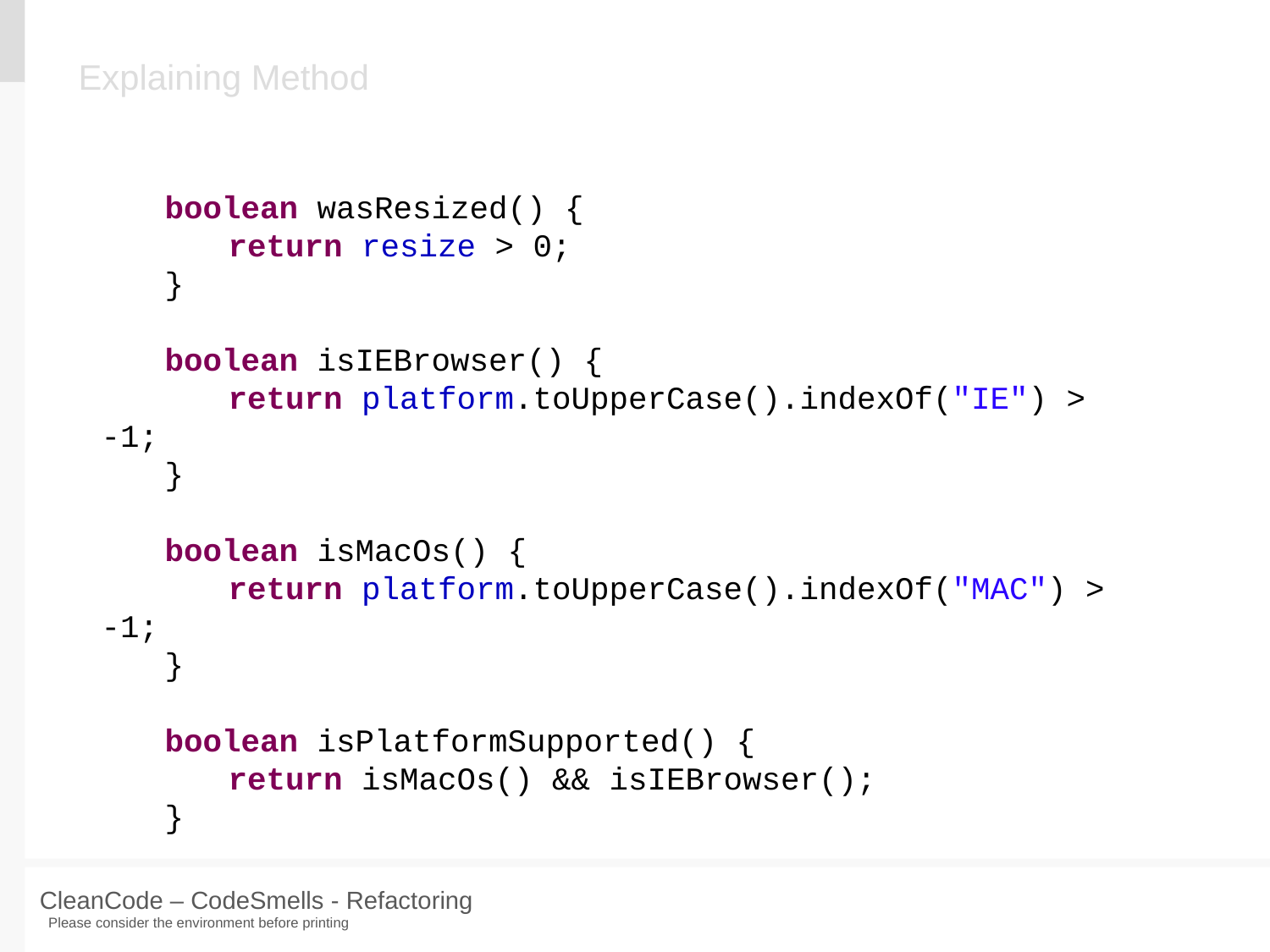

Explaining Method
boolean wasResized() {
	return resize > 0;
}

boolean isIEBrowser() {
	return platform.toUpperCase().indexOf("IE") > -1;
}

boolean isMacOs() {
	return platform.toUpperCase().indexOf("MAC") > -1;
}

boolean isPlatformSupported() {
	return isMacOs() && isIEBrowser();
}